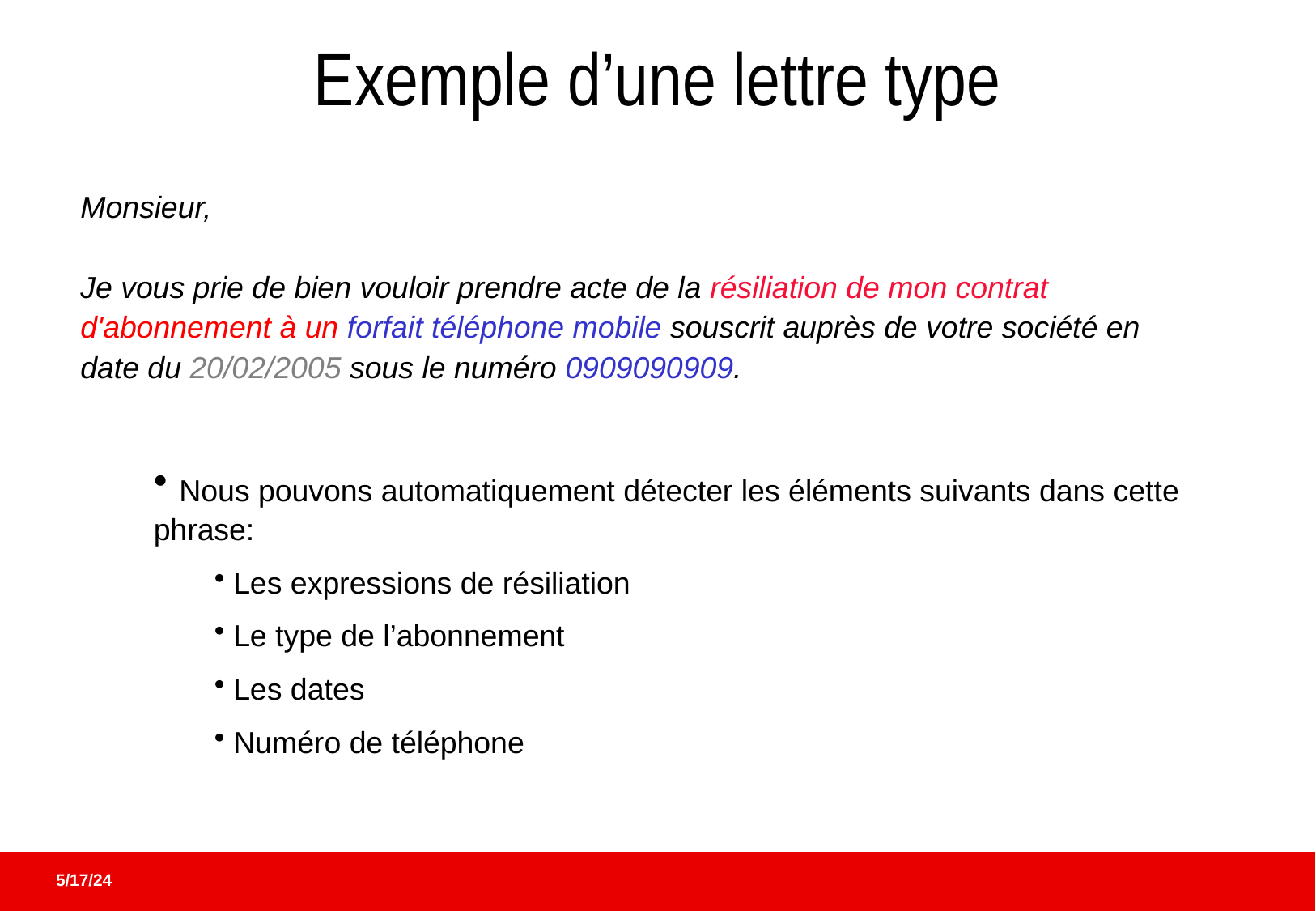

# Exemple d’une lettre type
Monsieur,
Je vous prie de bien vouloir prendre acte de la résiliation de mon contrat d'abonnement à un forfait téléphone mobile souscrit auprès de votre société en date du 20/02/2005 sous le numéro 0909090909.
 Nous pouvons automatiquement détecter les éléments suivants dans cette phrase:
 Les expressions de résiliation
 Le type de l’abonnement
 Les dates
 Numéro de téléphone
5/17/24
23